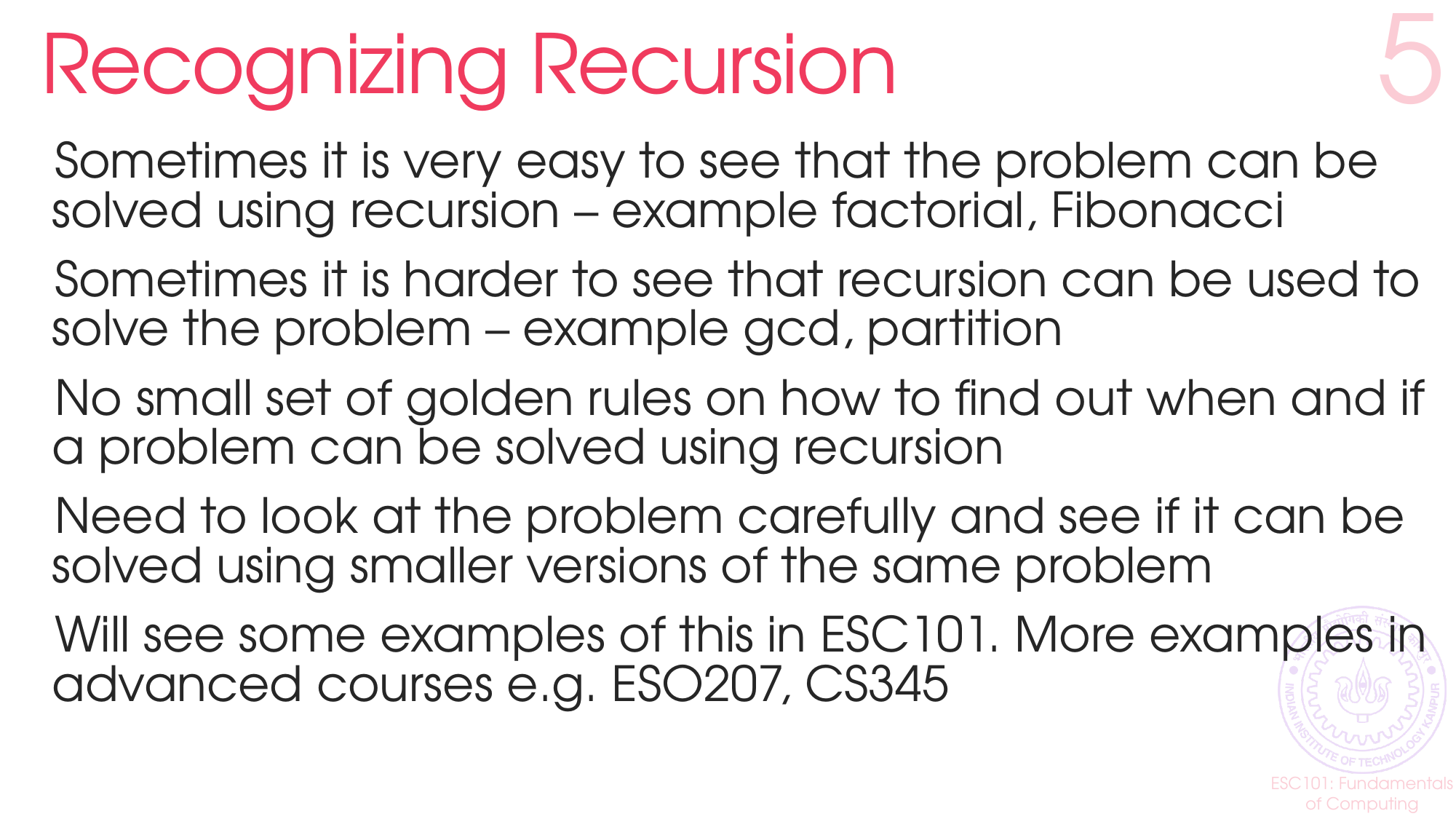

# Recognizing Recursion
5
Sometimes it is very easy to see that the problem can be solved using recursion – example factorial, Fibonacci
Sometimes it is harder to see that recursion can be used to solve the problem – example gcd, partition
No small set of golden rules on how to find out when and if a problem can be solved using recursion
Need to look at the problem carefully and see if it can be solved using smaller versions of the same problem
Will see some examples of this in ESC101. More examples in advanced courses e.g. ESO207, CS345